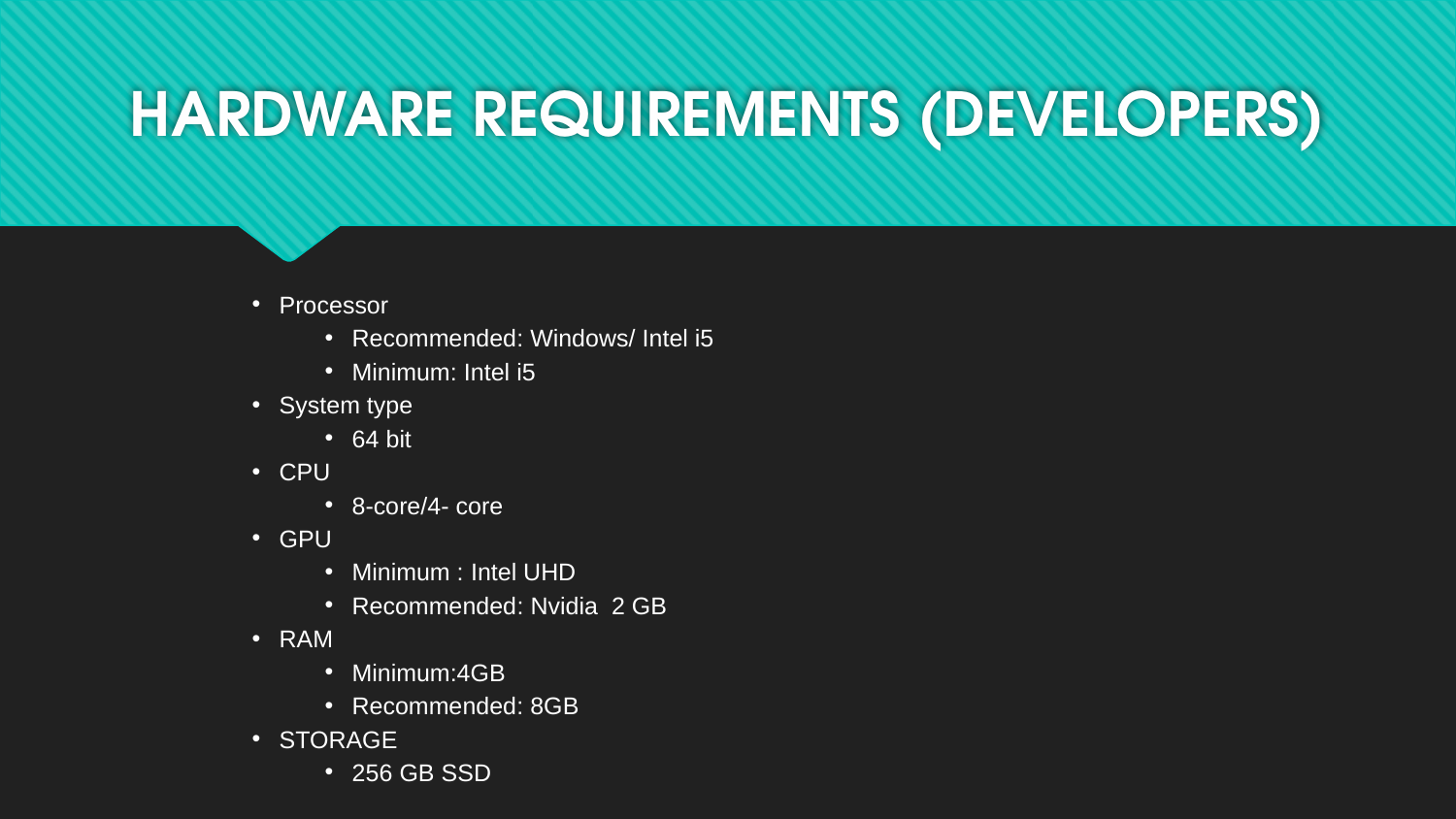

# HARDWARE REQUIREMENTS (DEVELOPERS)
Processor
Recommended: Windows/ Intel i5
Minimum: Intel i5
System type
64 bit
CPU
8-core/4- core
GPU
Minimum : Intel UHD
Recommended: Nvidia  2 GB
RAM
Minimum:4GB
Recommended: 8GB
STORAGE
256 GB SSD